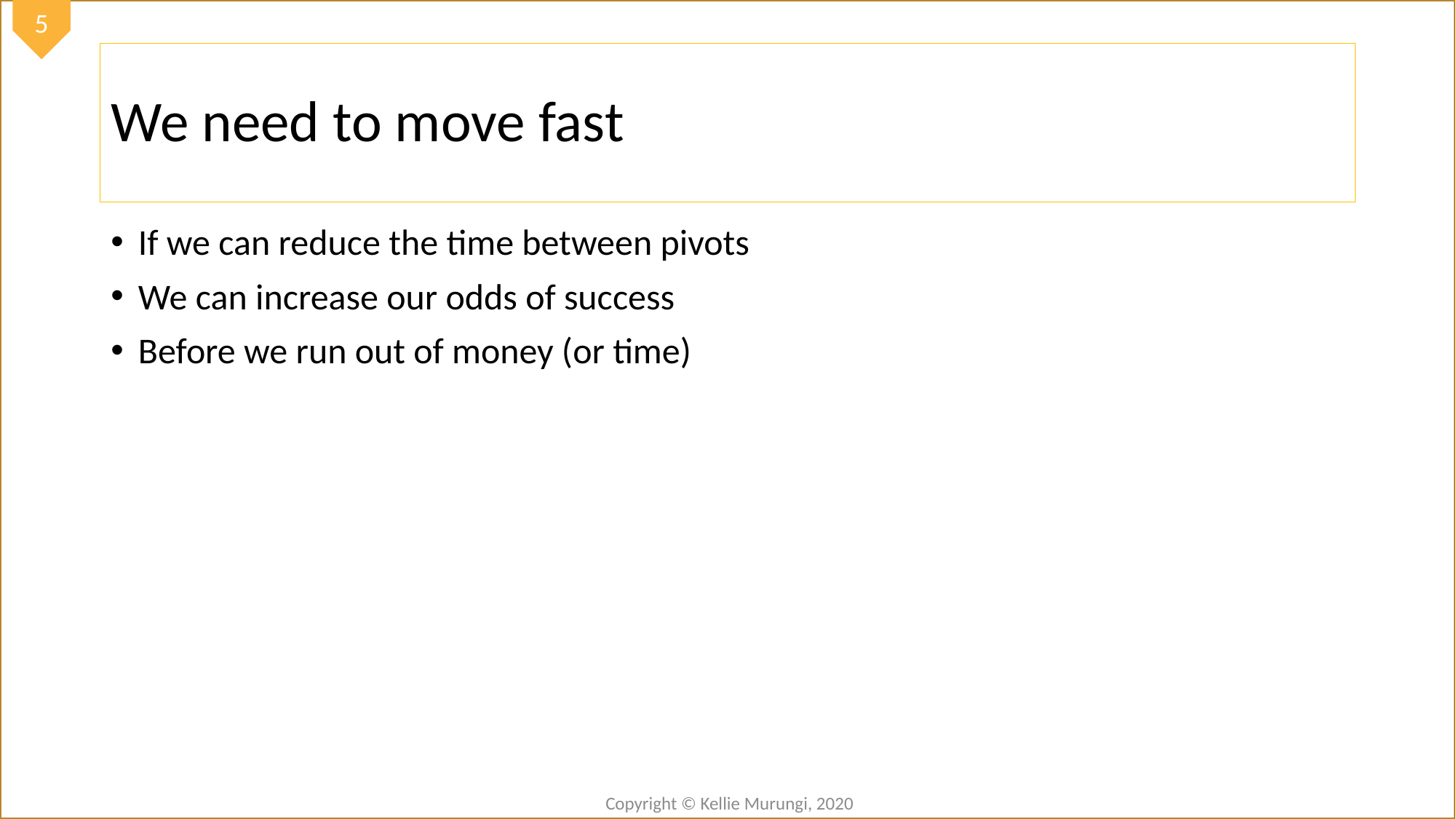

# We need to move fast
If we can reduce the time between pivots
We can increase our odds of success
Before we run out of money (or time)